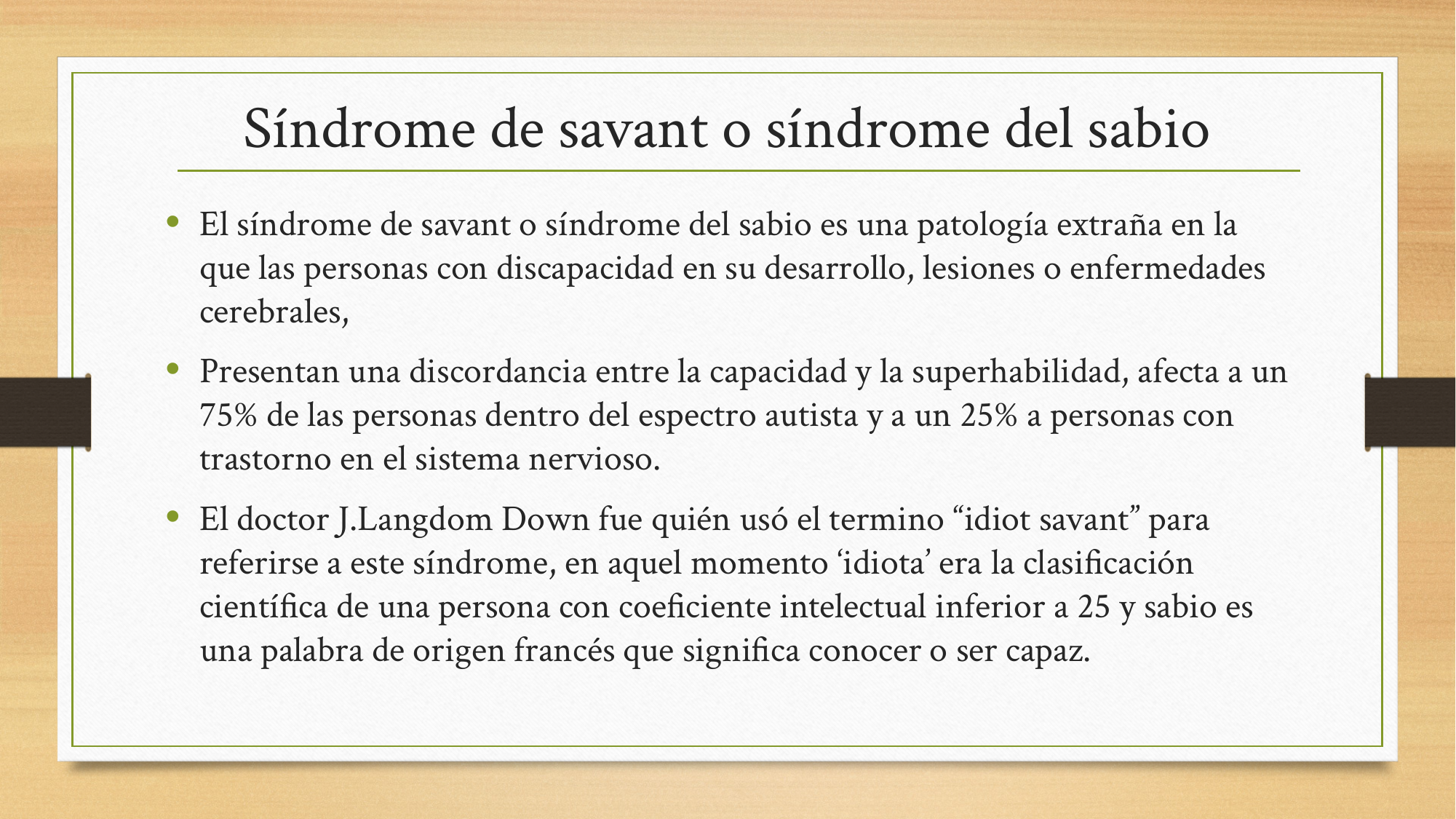

# Síndrome de savant o síndrome del sabio
El síndrome de savant o síndrome del sabio es una patología extraña en la que las personas con discapacidad en su desarrollo, lesiones o enfermedades cerebrales,
Presentan una discordancia entre la capacidad y la superhabilidad, afecta a un 75% de las personas dentro del espectro autista y a un 25% a personas con trastorno en el sistema nervioso.
El doctor J.Langdom Down fue quién usó el termino “idiot savant” para referirse a este síndrome, en aquel momento ‘idiota’ era la clasificación científica de una persona con coeficiente intelectual inferior a 25 y sabio es una palabra de origen francés que significa conocer o ser capaz.